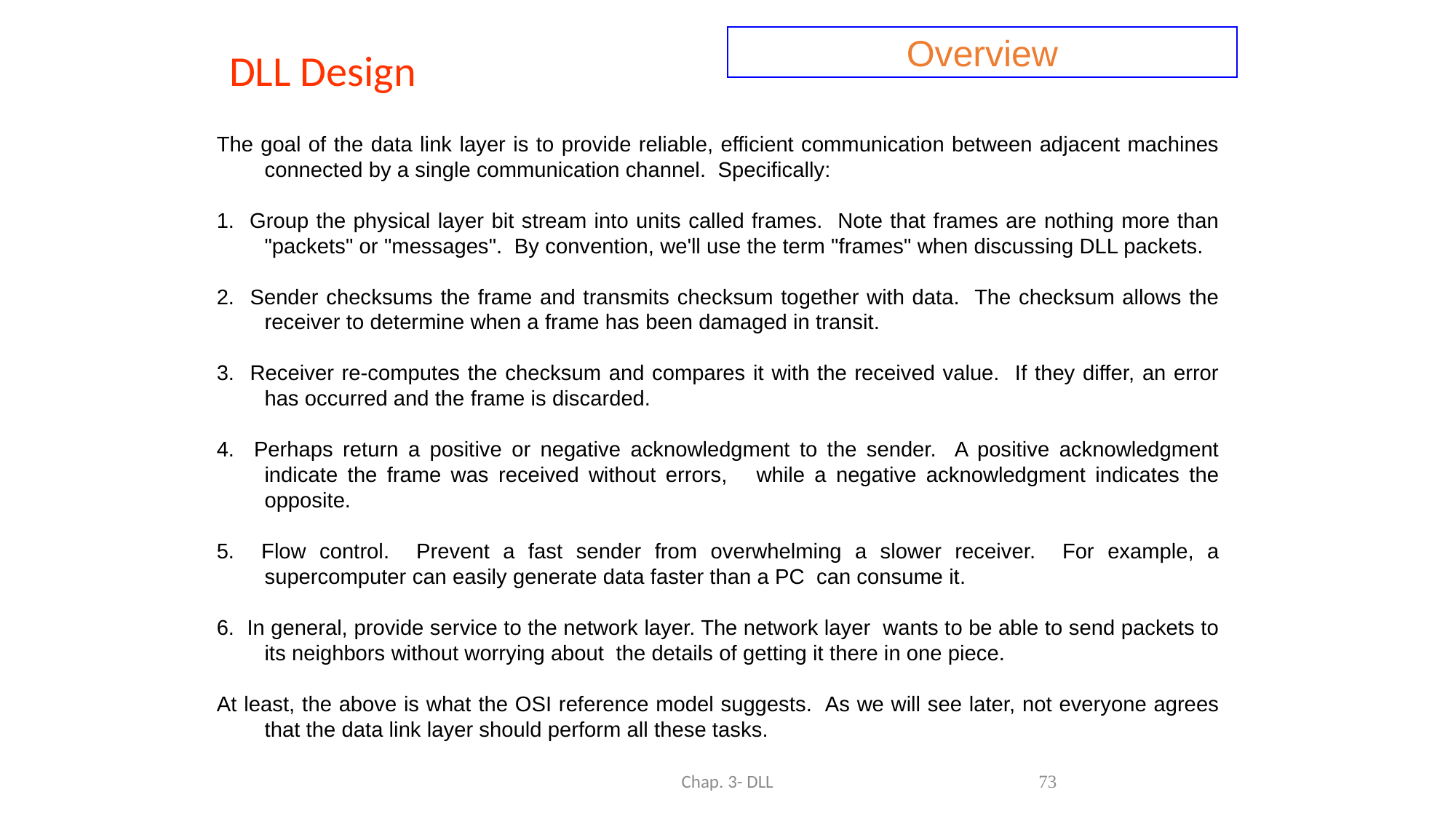

# DLL Design
Overview
The goal of the data link layer is to provide reliable, efficient communication between adjacent machines connected by a single communication channel.  Specifically:

1.  Group the physical layer bit stream into units called frames.  Note that frames are nothing more than "packets" or "messages".  By convention, we'll use the term "frames" when discussing DLL packets.

2.  Sender checksums the frame and transmits checksum together with data.  The checksum allows the receiver to determine when a frame has been damaged in transit.

3.  Receiver re-computes the checksum and compares it with the received value.  If they differ, an error has occurred and the frame is discarded.

4.  Perhaps return a positive or negative acknowledgment to the sender.  A positive acknowledgment indicate the frame was received without errors,   while a negative acknowledgment indicates the opposite.

5.  Flow control.  Prevent a fast sender from overwhelming a slower receiver.  For example, a supercomputer can easily generate data faster than a PC  can consume it.

6.  In general, provide service to the network layer. The network layer  wants to be able to send packets to its neighbors without worrying about  the details of getting it there in one piece.

At least, the above is what the OSI reference model suggests.  As we will see later, not everyone agrees that the data link layer should perform all these tasks.

Chap. 3- DLL
73